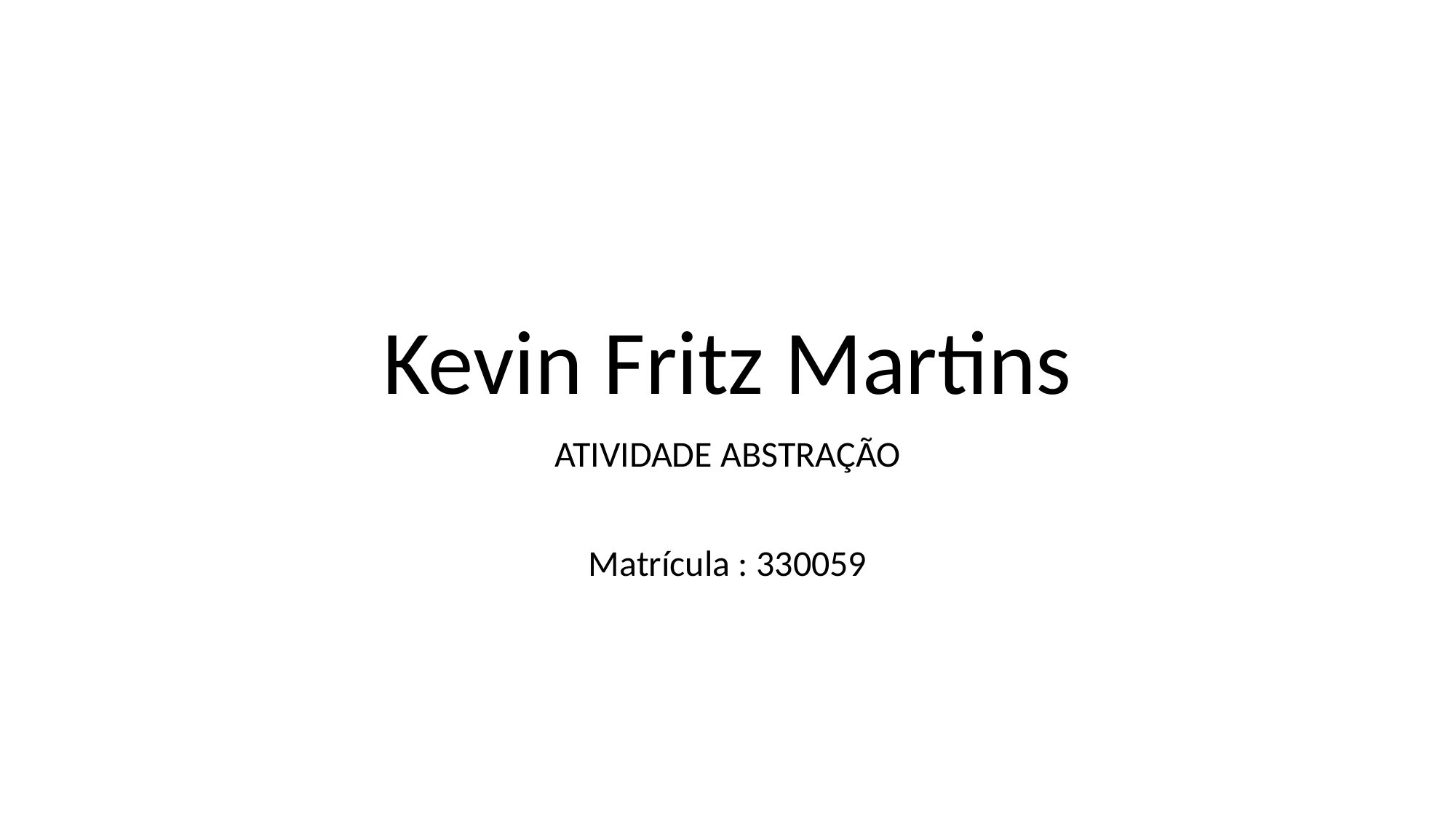

# Kevin Fritz Martins
ATIVIDADE ABSTRAÇÃO

Matrícula : 330059